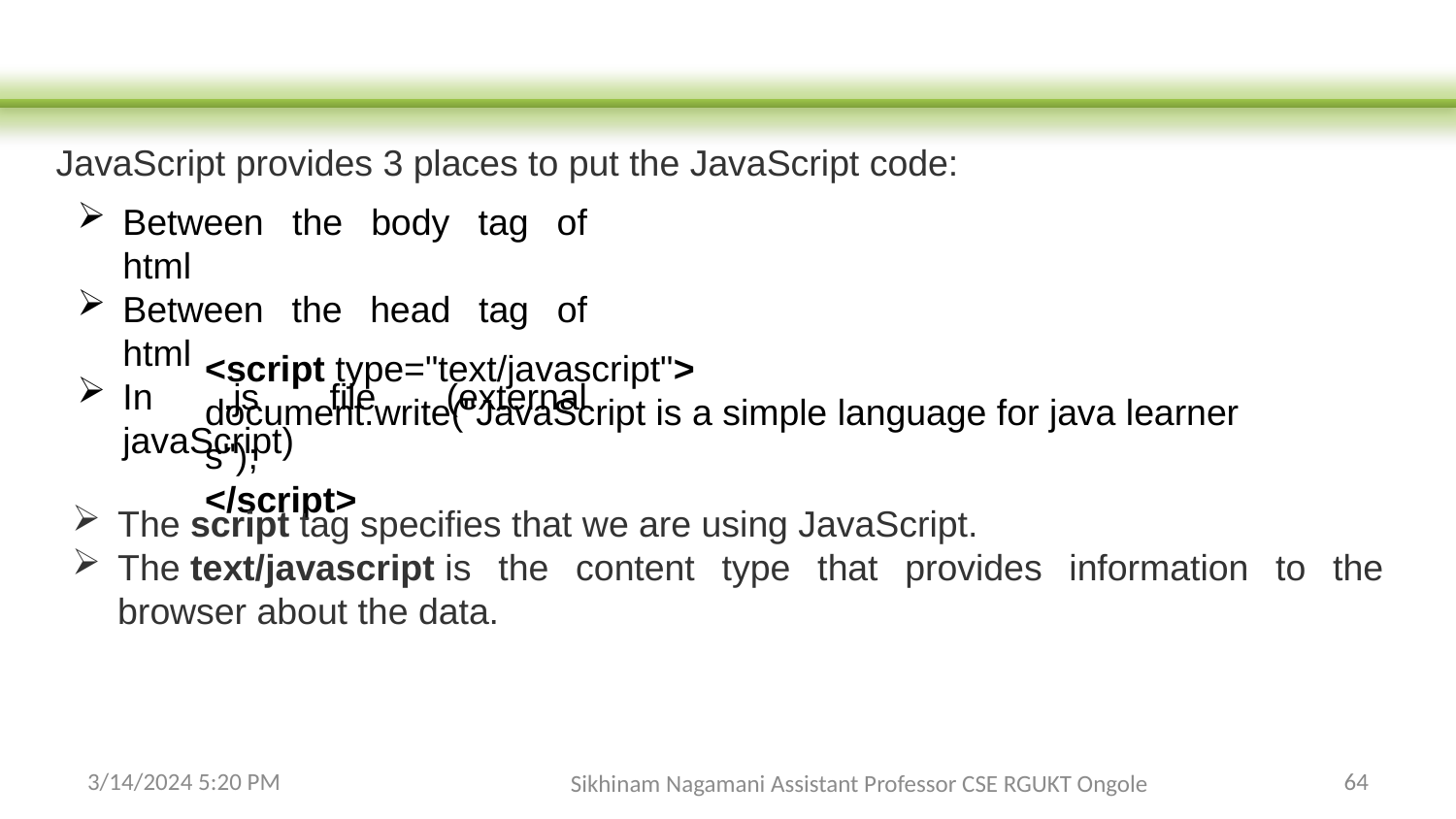

JavaScript provides 3 places to put the JavaScript code:
Between the body tag of html
Between the head tag of html
In .js file (external javaScript)
<script type="text/javascript">
document.write("JavaScript is a simple language for java learners");
</script>
The script tag specifies that we are using JavaScript.
The text/javascript is the content type that provides information to the browser about the data.
3/14/2024 5:20 PM
64
Sikhinam Nagamani Assistant Professor CSE RGUKT Ongole